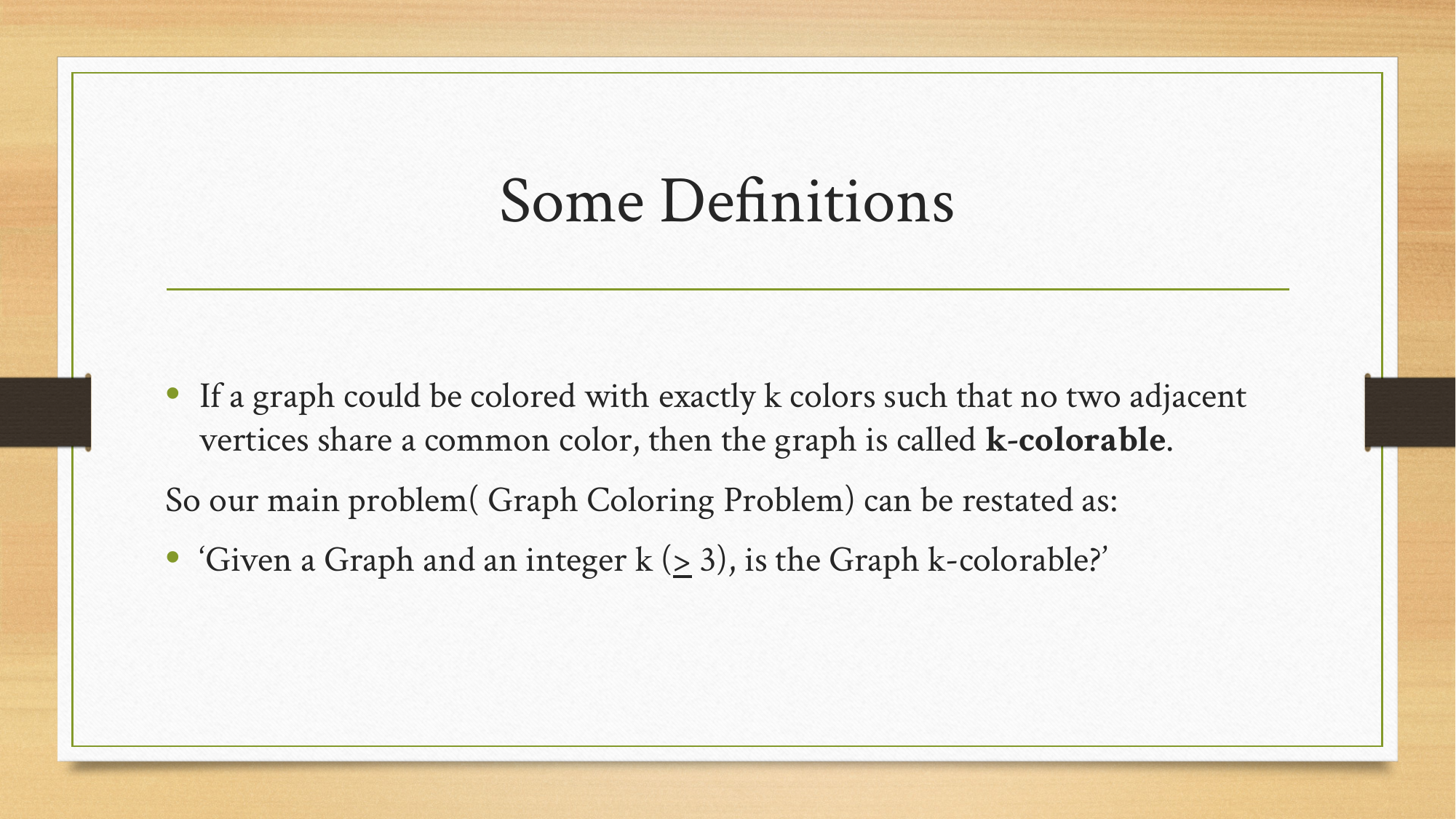

# Some Definitions

If a graph could be colored with exactly k colors such that no two adjacent vertices share a common color, then the graph is called k-colorable.
So our main problem( Graph Coloring Problem) can be restated as:
‘Given a Graph and an integer k (> 3), is the Graph k-colorable?’